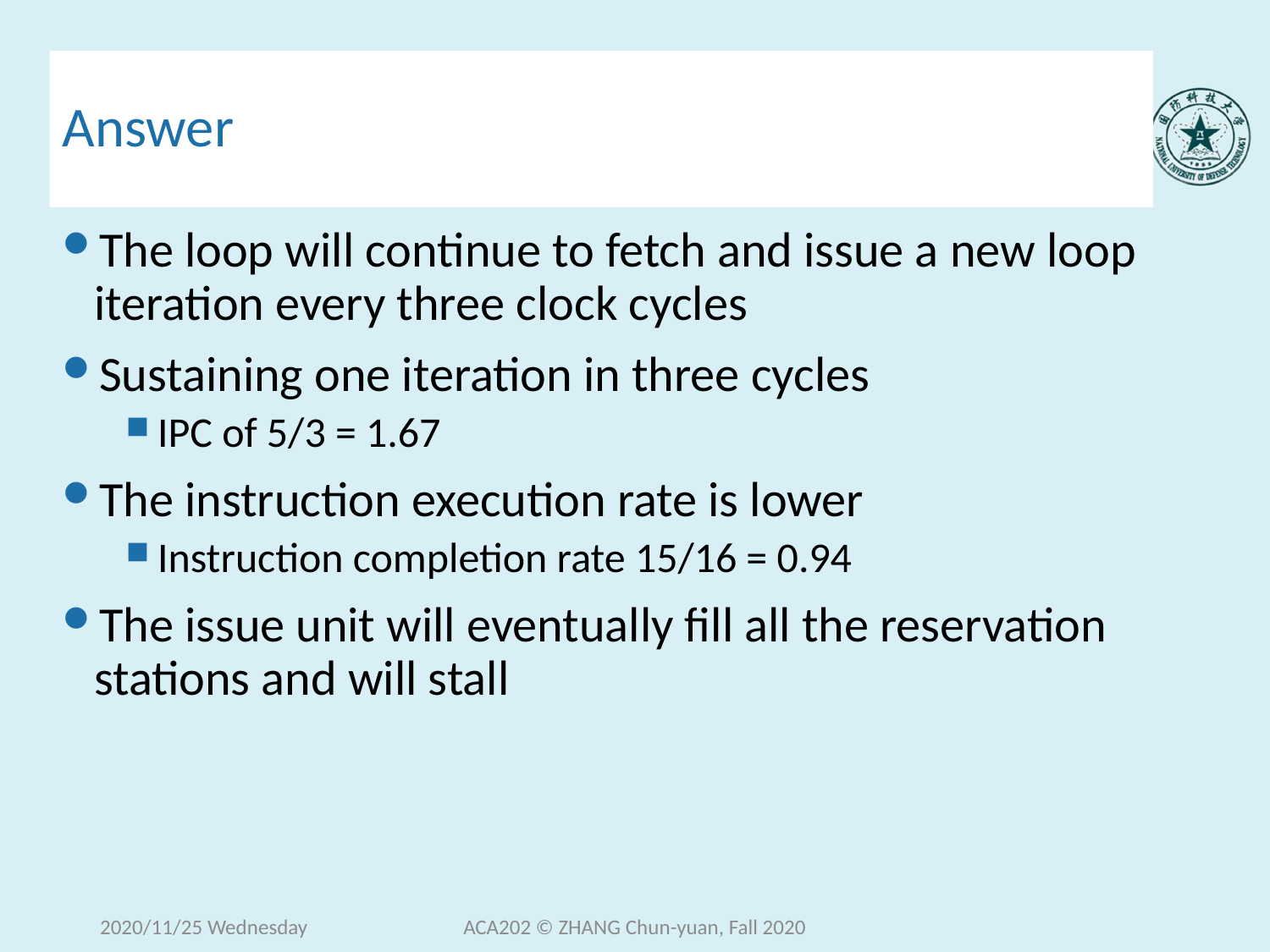

# Answer
The loop will continue to fetch and issue a new loop iteration every three clock cycles
Sustaining one iteration in three cycles
IPC of 5/3 = 1.67
The instruction execution rate is lower
Instruction completion rate 15/16 = 0.94
The issue unit will eventually fill all the reservation stations and will stall
2020/11/25 Wednesday
ACA202 © ZHANG Chun-yuan, Fall 2020
41